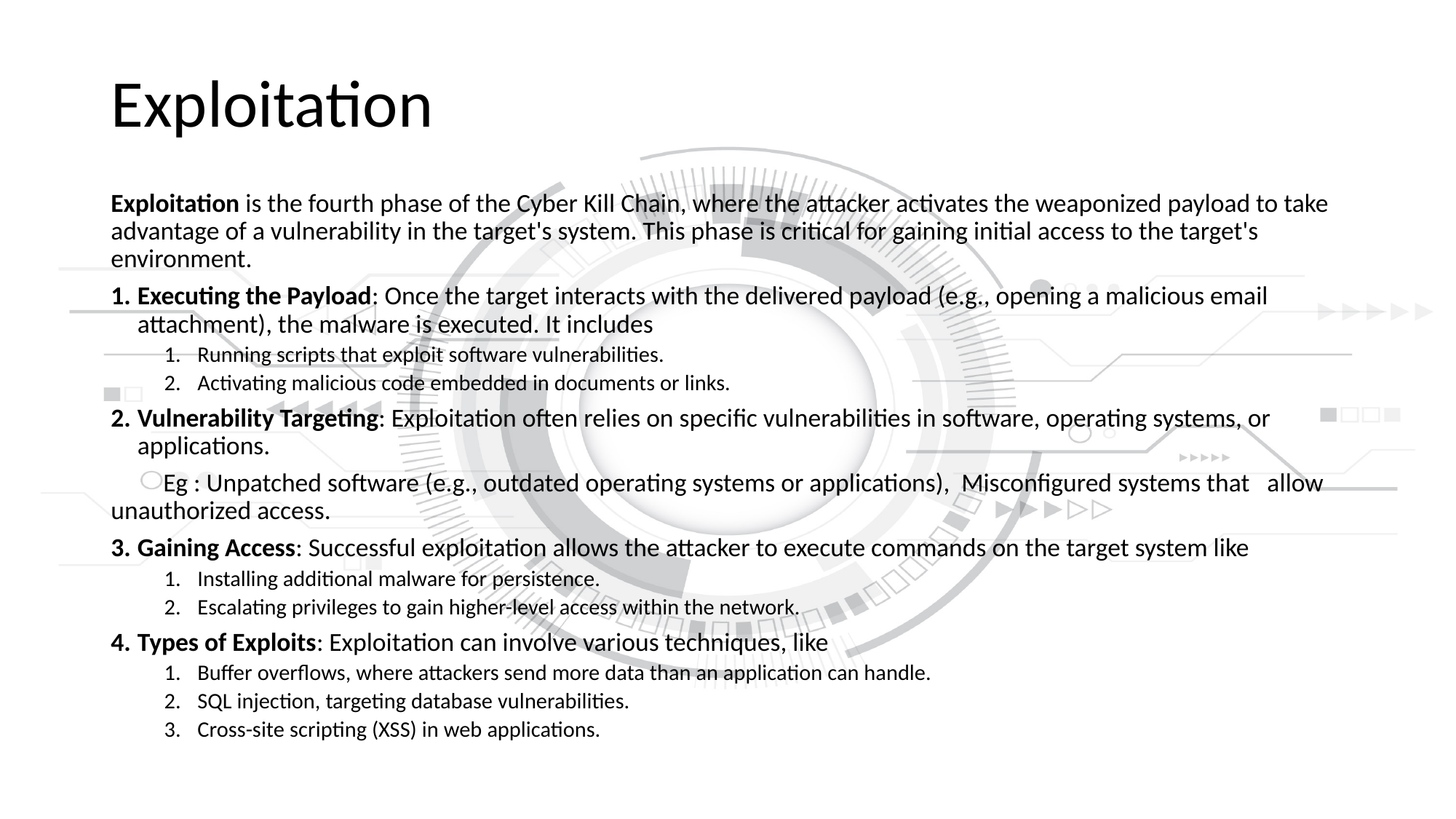

# Exploitation
Exploitation is the fourth phase of the Cyber Kill Chain, where the attacker activates the weaponized payload to take advantage of a vulnerability in the target's system. This phase is critical for gaining initial access to the target's environment.
Executing the Payload: Once the target interacts with the delivered payload (e.g., opening a malicious email attachment), the malware is executed. It includes
Running scripts that exploit software vulnerabilities.
Activating malicious code embedded in documents or links.
Vulnerability Targeting: Exploitation often relies on specific vulnerabilities in software, operating systems, or applications.
         Eg : Unpatched software (e.g., outdated operating systems or applications),  Misconfigured systems that   allow unauthorized access.
Gaining Access: Successful exploitation allows the attacker to execute commands on the target system like
Installing additional malware for persistence.
Escalating privileges to gain higher-level access within the network.
Types of Exploits: Exploitation can involve various techniques, like
Buffer overflows, where attackers send more data than an application can handle.
SQL injection, targeting database vulnerabilities.
Cross-site scripting (XSS) in web applications.